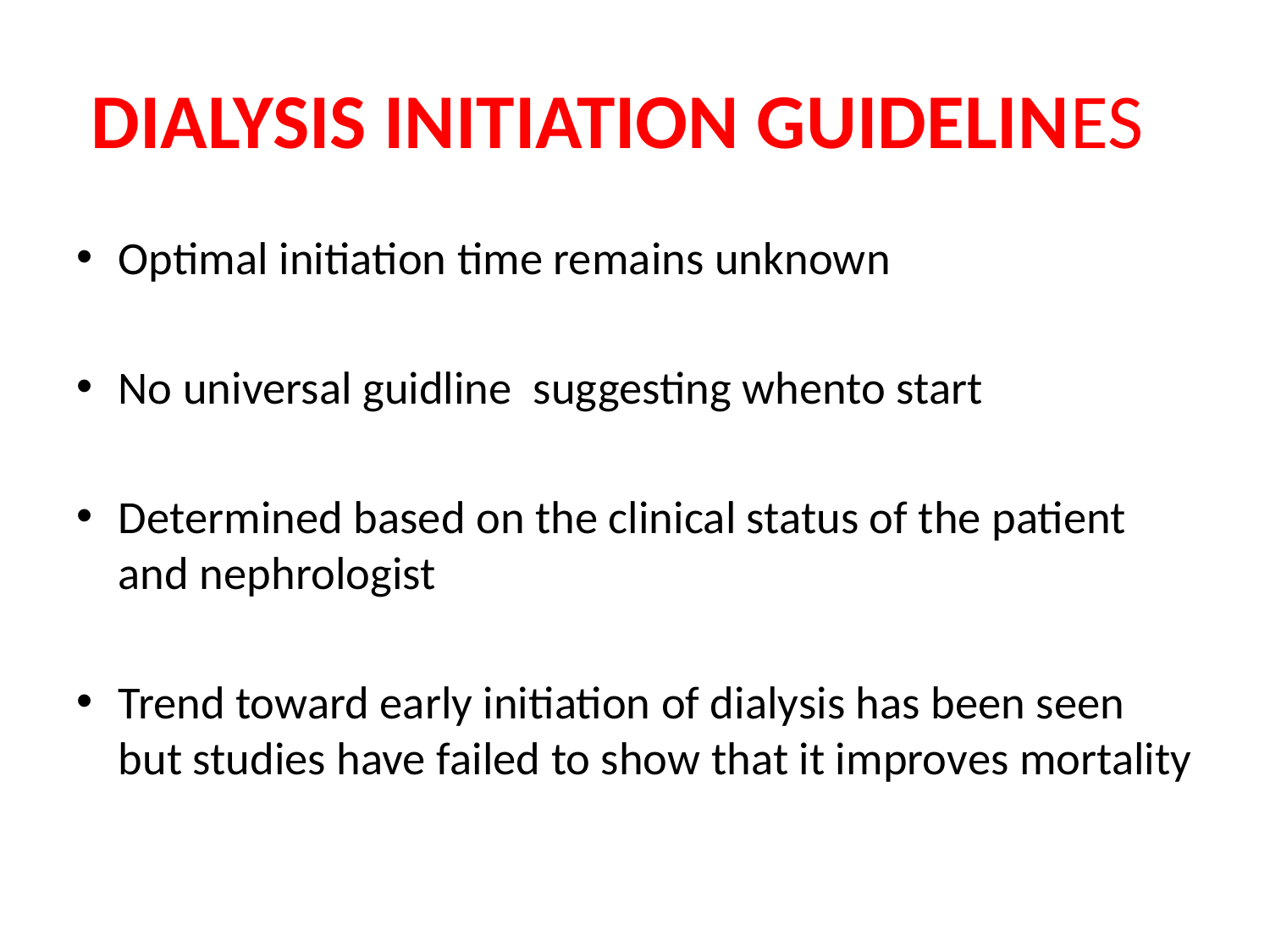

# DIALYSIS INITIATION GUIDELINES
Optimal initiation time remains unknown

No universal guidline  suggesting whento start

Determined based on the clinical status of the patient and nephrologist

Trend toward early initiation of dialysis has been seen but studies have failed to show that it improves mortality